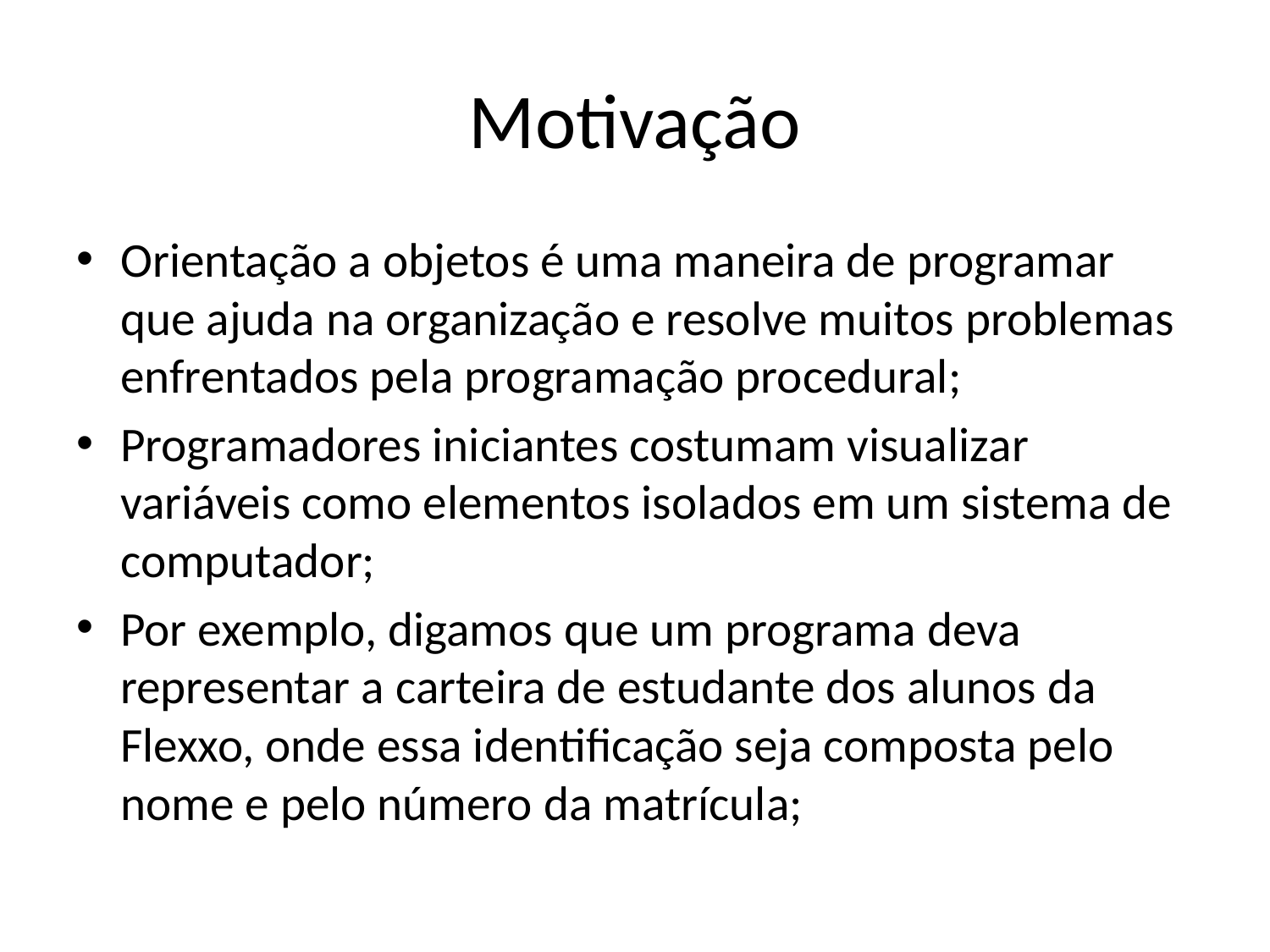

# Motivação
Orientação a objetos é uma maneira de programar que ajuda na organização e resolve muitos problemas enfrentados pela programação procedural;
Programadores iniciantes costumam visualizar variáveis como elementos isolados em um sistema de computador;
Por exemplo, digamos que um programa deva representar a carteira de estudante dos alunos da Flexxo, onde essa identificação seja composta pelo nome e pelo número da matrícula;